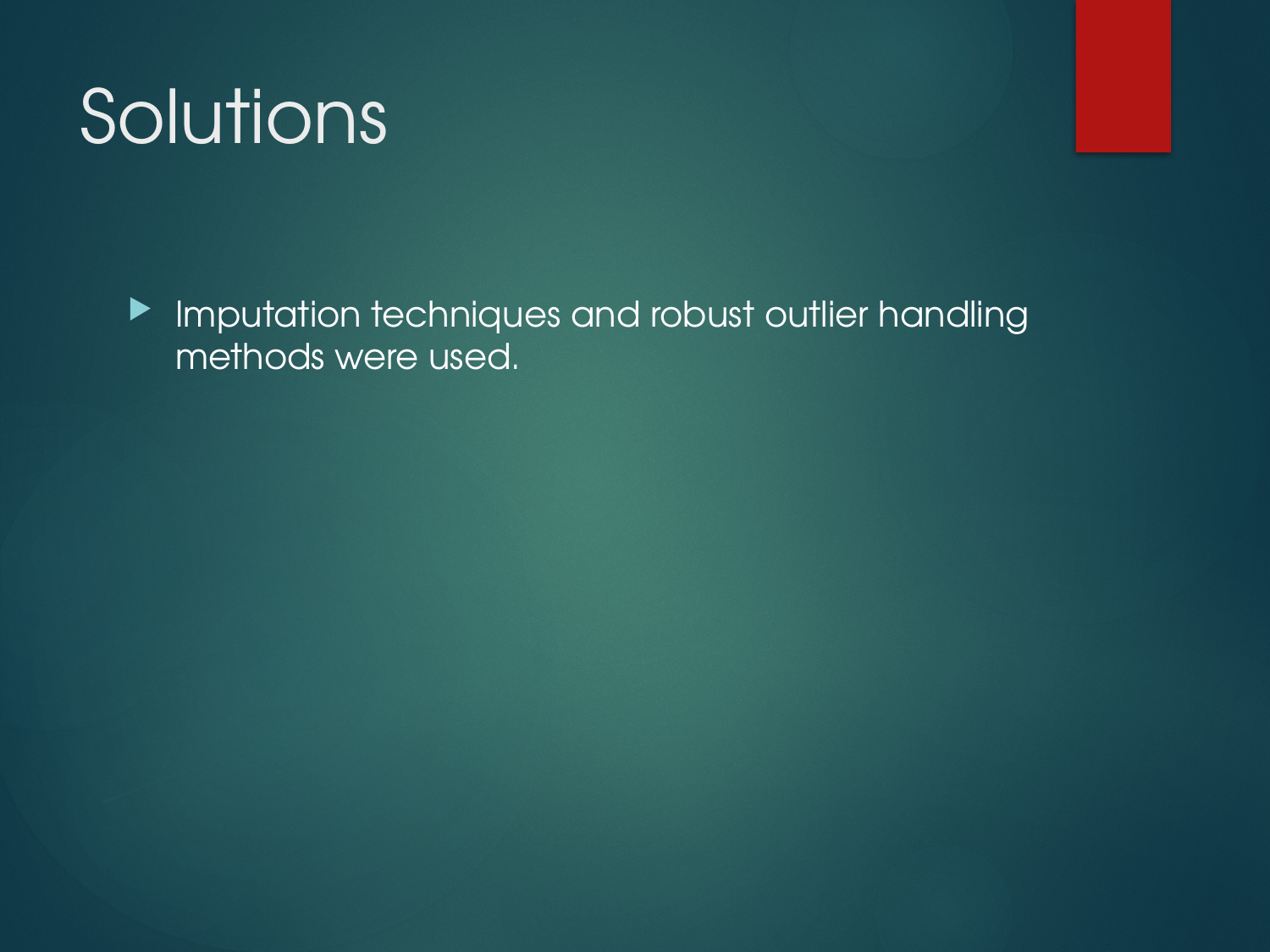

# Solutions
Imputation techniques and robust outlier handling methods were used.